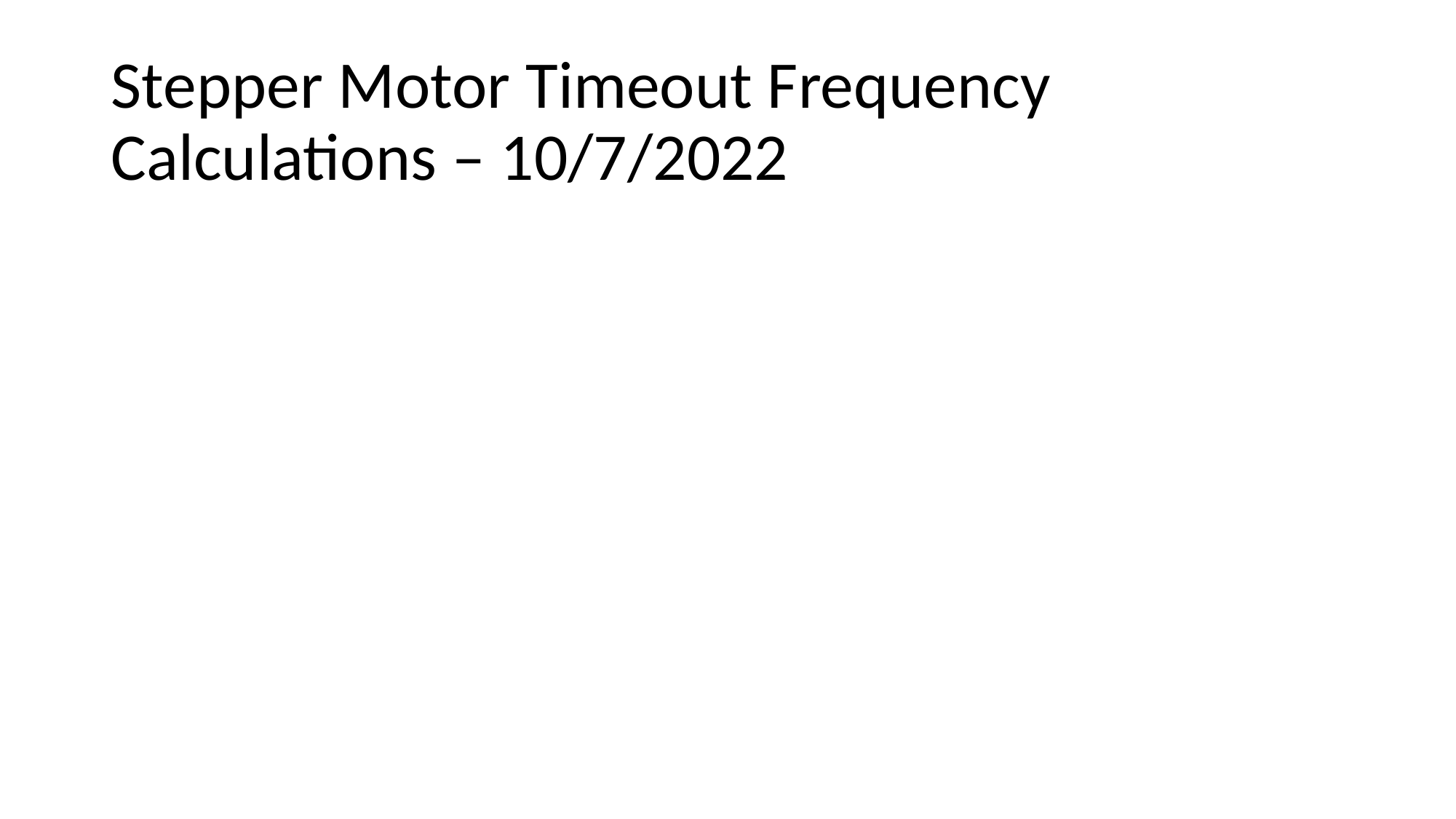

# Stepper Motor Timeout Frequency Calculations – 10/7/2022